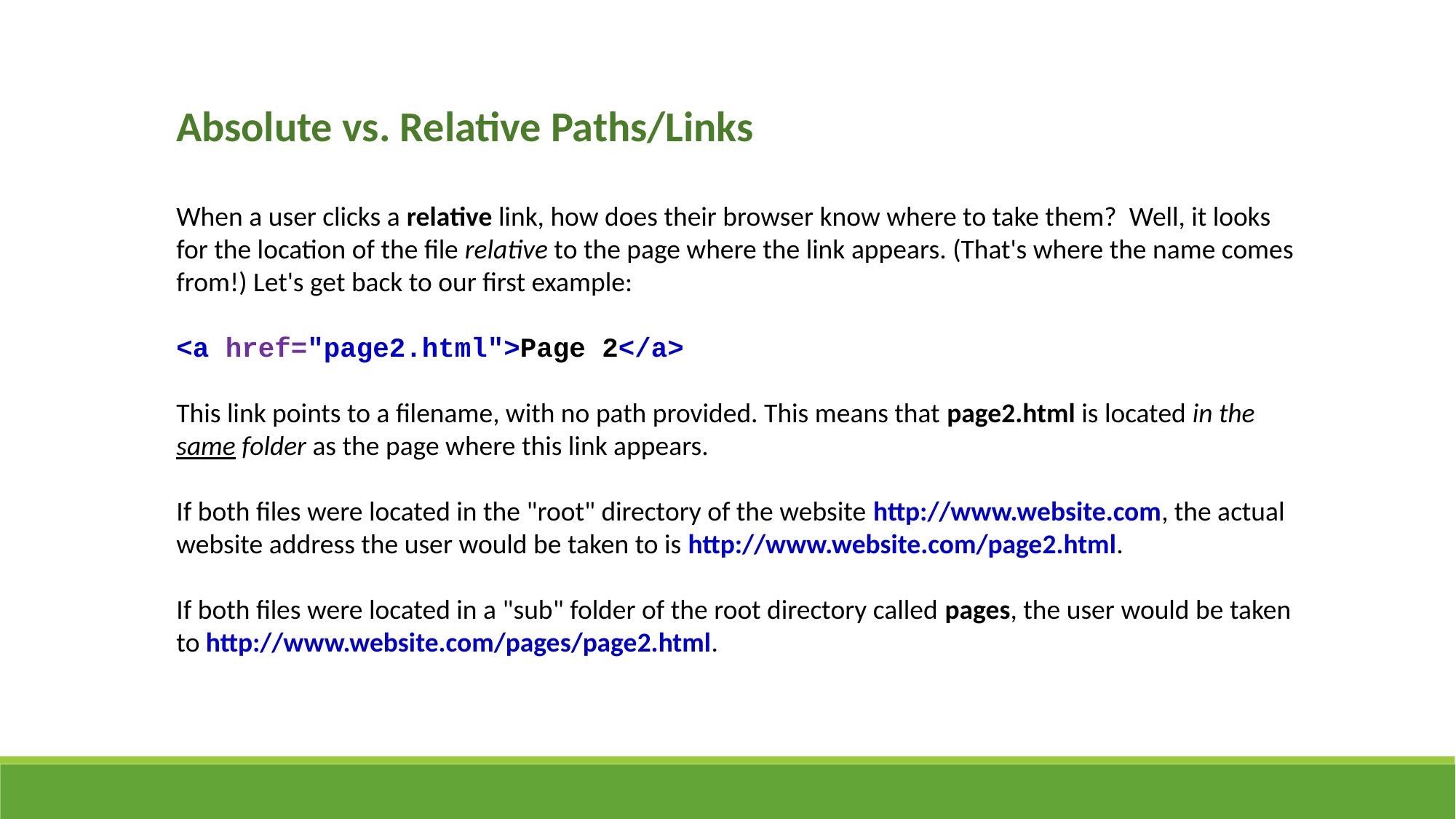

Absolute vs. Relative Paths/Links
When a user clicks a relative link, how does their browser know where to take them?  Well, it looks for the location of the file relative to the page where the link appears. (That's where the name comes from!) Let's get back to our first example:

<a href="page2.html">Page 2</a>

This link points to a filename, with no path provided. This means that page2.html is located in the same folder as the page where this link appears.

If both files were located in the "root" directory of the website http://www.website.com, the actual website address the user would be taken to is http://www.website.com/page2.html.

If both files were located in a "sub" folder of the root directory called pages, the user would be taken to http://www.website.com/pages/page2.html.